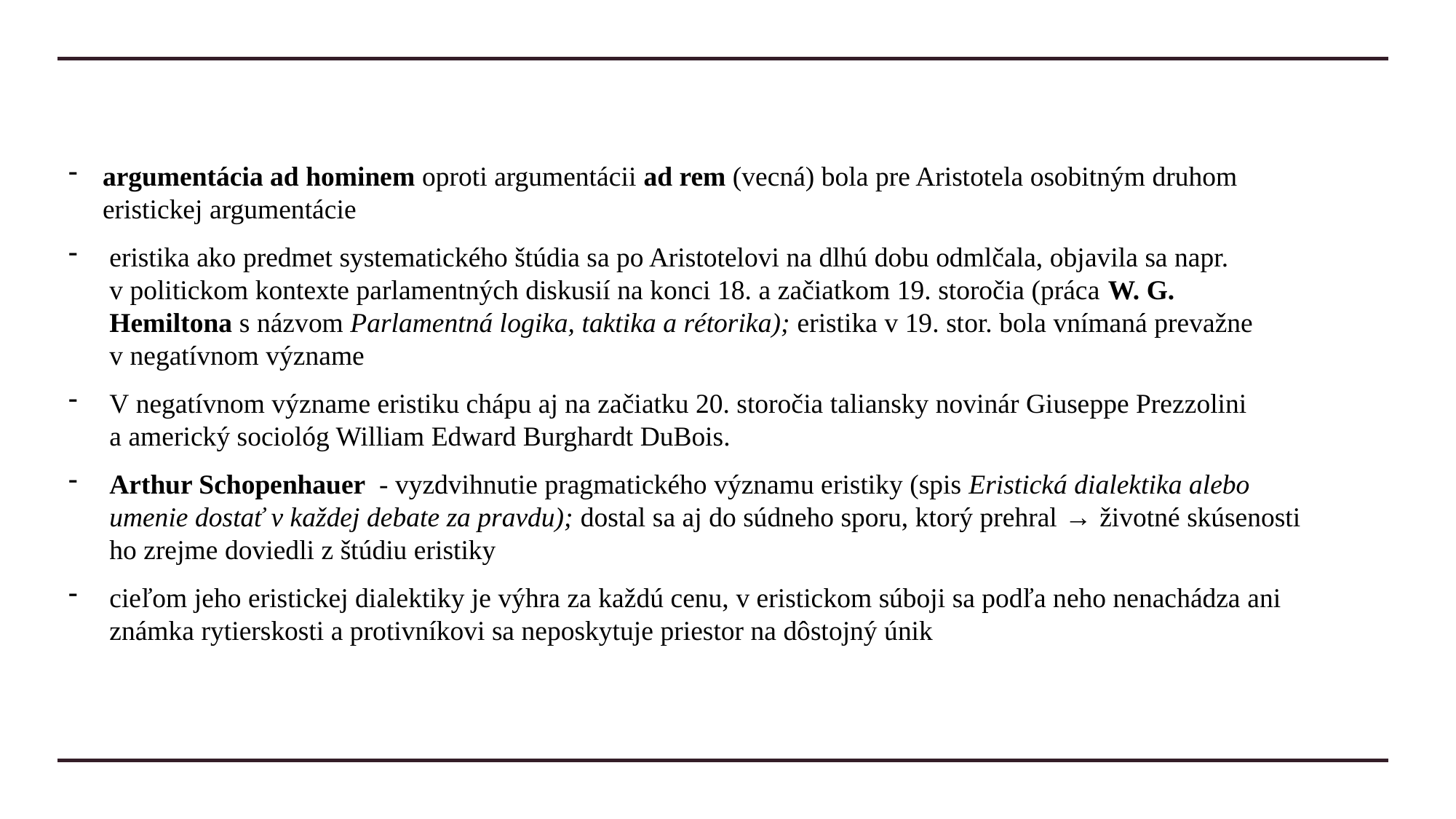

#
argumentácia ad hominem oproti argumentácii ad rem (vecná) bola pre Aristotela osobitným druhom eristickej argumentácie
eristika ako predmet systematického štúdia sa po Aristotelovi na dlhú dobu odmlčala, objavila sa napr. v politickom kontexte parlamentných diskusií na konci 18. a začiatkom 19. storočia (práca W. G. Hemiltona s názvom Parlamentná logika, taktika a rétorika); eristika v 19. stor. bola vnímaná prevažne v negatívnom význame
V negatívnom význame eristiku chápu aj na začiatku 20. storočia taliansky novinár Giuseppe Prezzolini a americký sociológ William Edward Burghardt DuBois.
Arthur Schopenhauer  - vyzdvihnutie pragmatického významu eristiky (spis Eristická dialektika alebo umenie dostať v každej debate za pravdu); dostal sa aj do súdneho sporu, ktorý prehral → životné skúsenosti ho zrejme doviedli z štúdiu eristiky
cieľom jeho eristickej dialektiky je výhra za každú cenu, v eristickom súboji sa podľa neho nenachádza ani známka rytierskosti a protivníkovi sa neposkytuje priestor na dôstojný únik